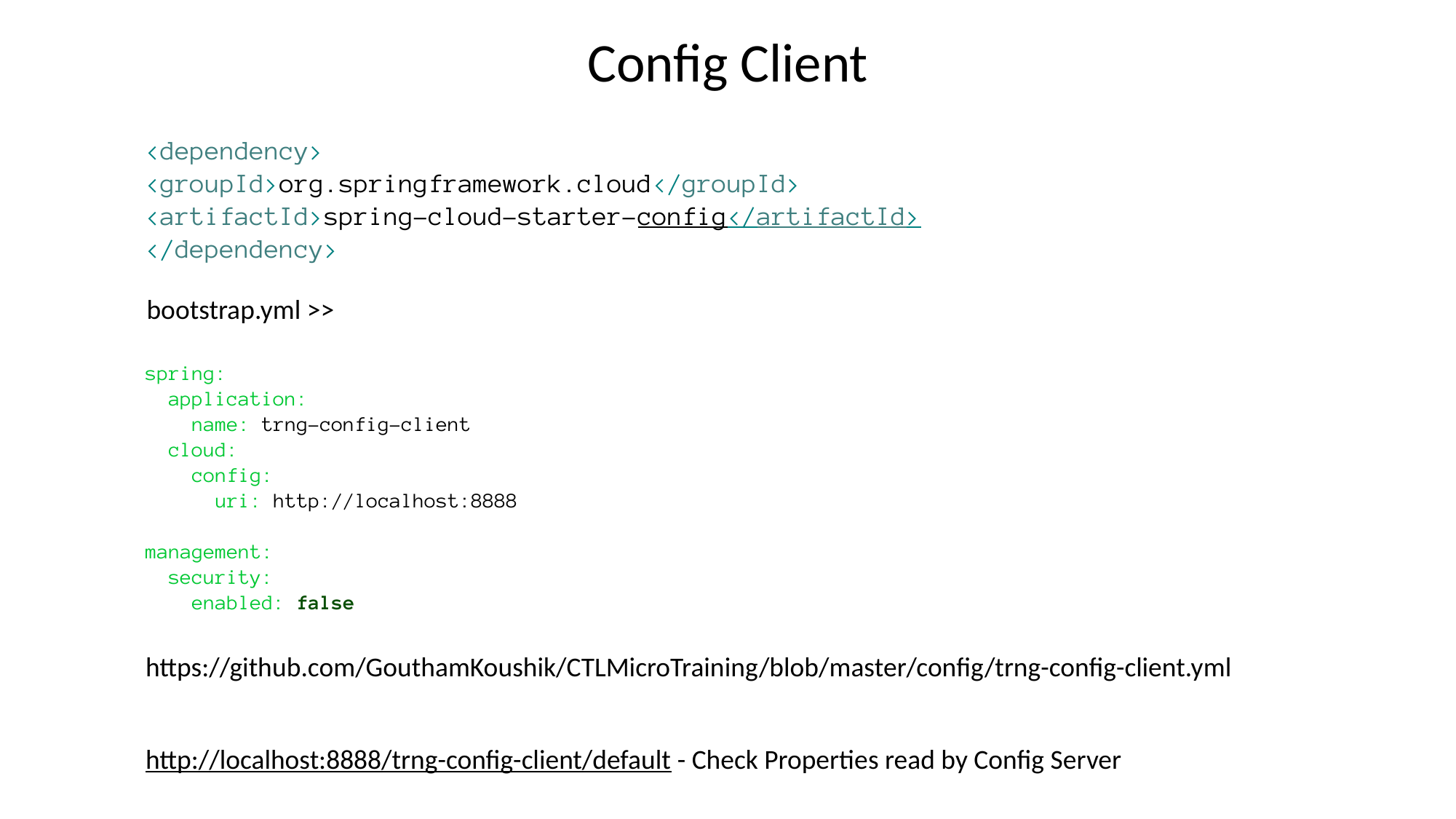

# Config Client
<dependency>
<groupId>org.springframework.cloud</groupId>
<artifactId>spring-cloud-starter-config</artifactId>
</dependency>
bootstrap.yml >>
spring:
  application:
    name: trng-config-client
  cloud:
    config:
      uri: http://localhost:8888

management:
  security:
    enabled: false
https://github.com/GouthamKoushik/CTLMicroTraining/blob/master/config/trng-config-client.yml
http://localhost:8888/trng-config-client/default - Check Properties read by Config Server